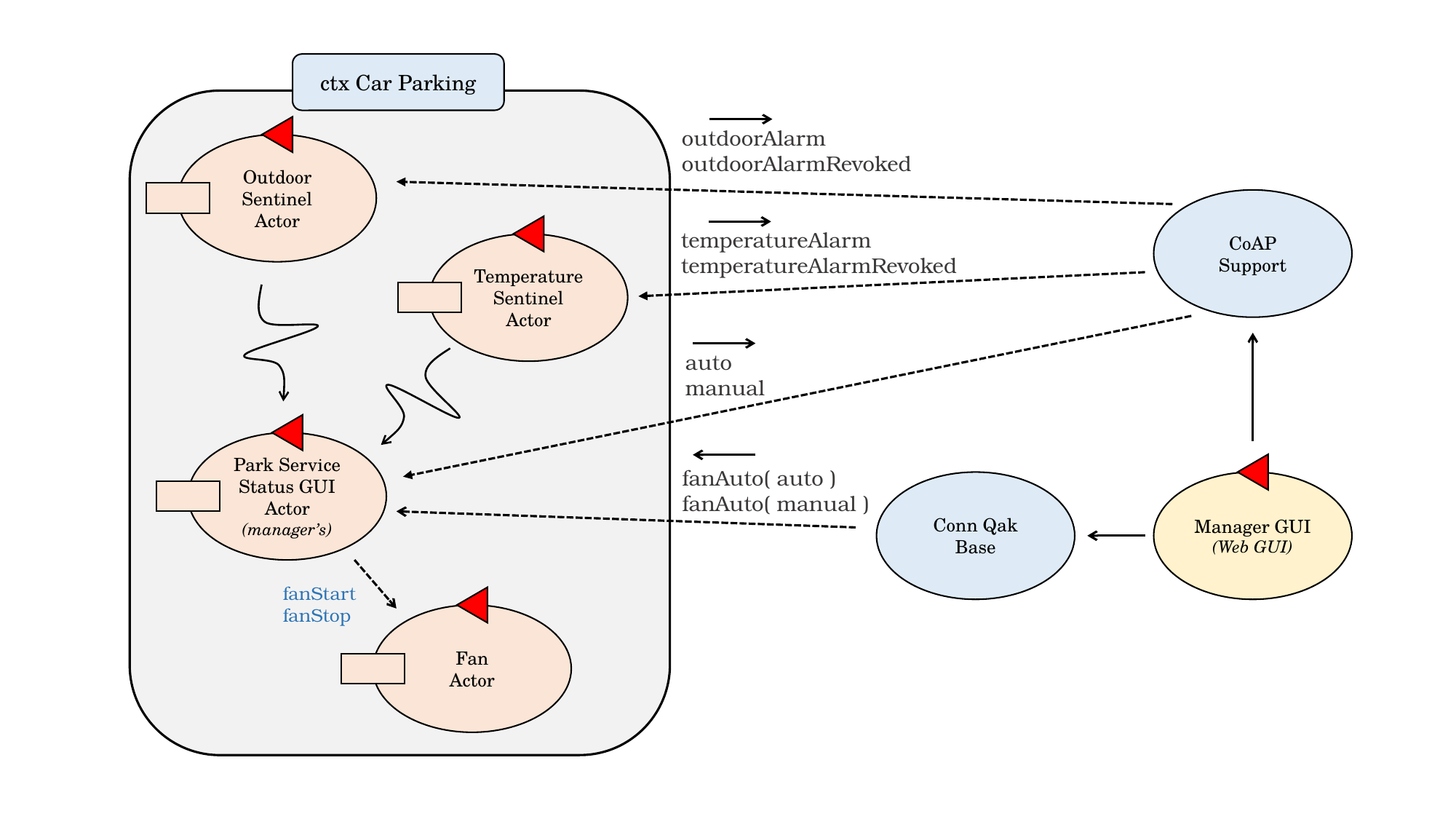

ctx Car Parking

Outdoor Sentinel Actor

outdoorAlarm
outdoorAlarmRevoked
CoAP Support

Temperature Sentinel Actor

temperatureAlarm
temperatureAlarmRevoked

auto
manual

Park Service Status GUI Actor
(manager’s)

Manager GUI
(Web GUI)
fanAuto( auto )
fanAuto( manual )
Conn Qak Base
fanStart
fanStop

Fan
Actor